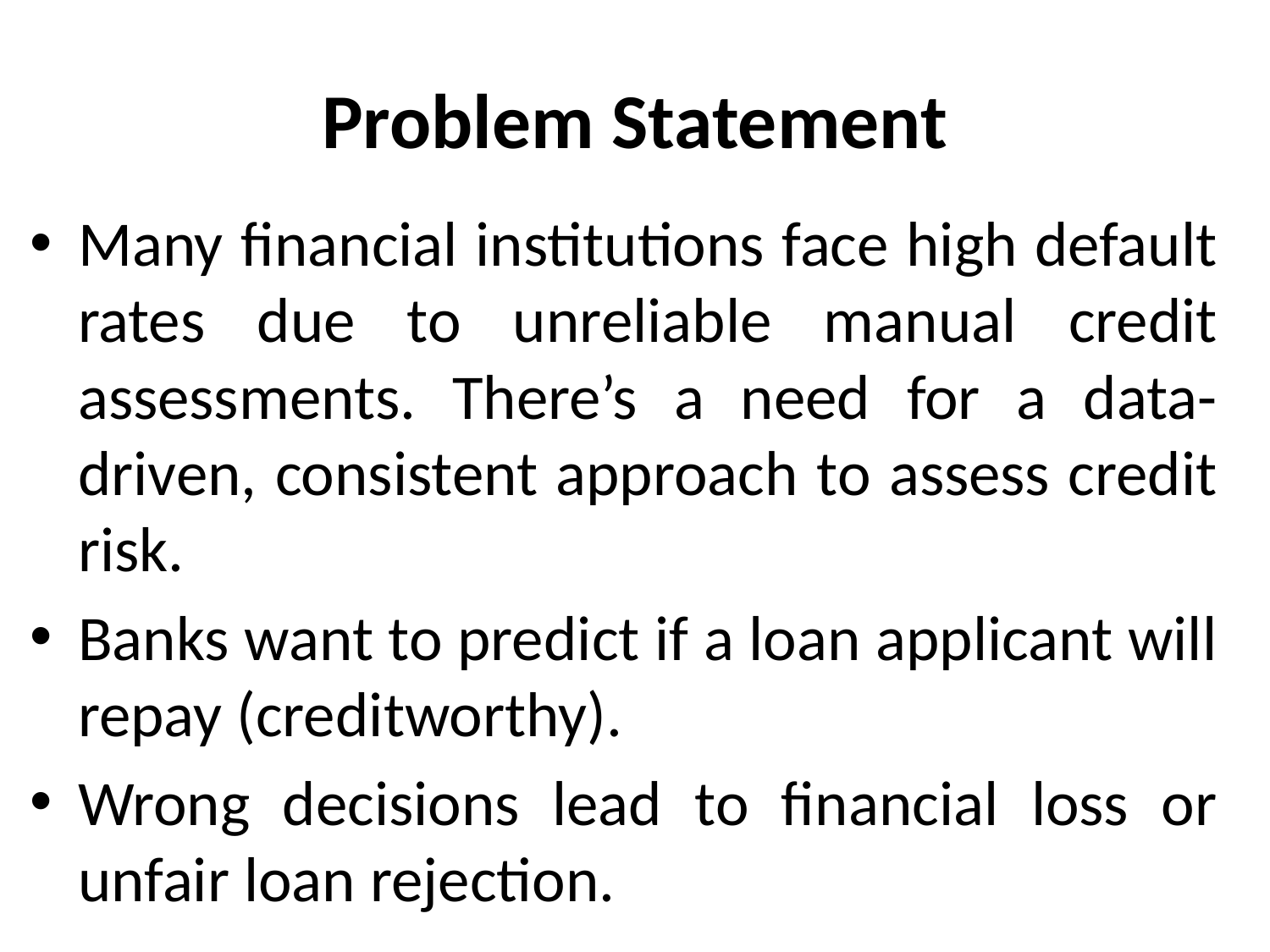

# Problem Statement
Many financial institutions face high default rates due to unreliable manual credit assessments. There’s a need for a data-driven, consistent approach to assess credit risk.
Banks want to predict if a loan applicant will repay (creditworthy).
Wrong decisions lead to financial loss or unfair loan rejection.